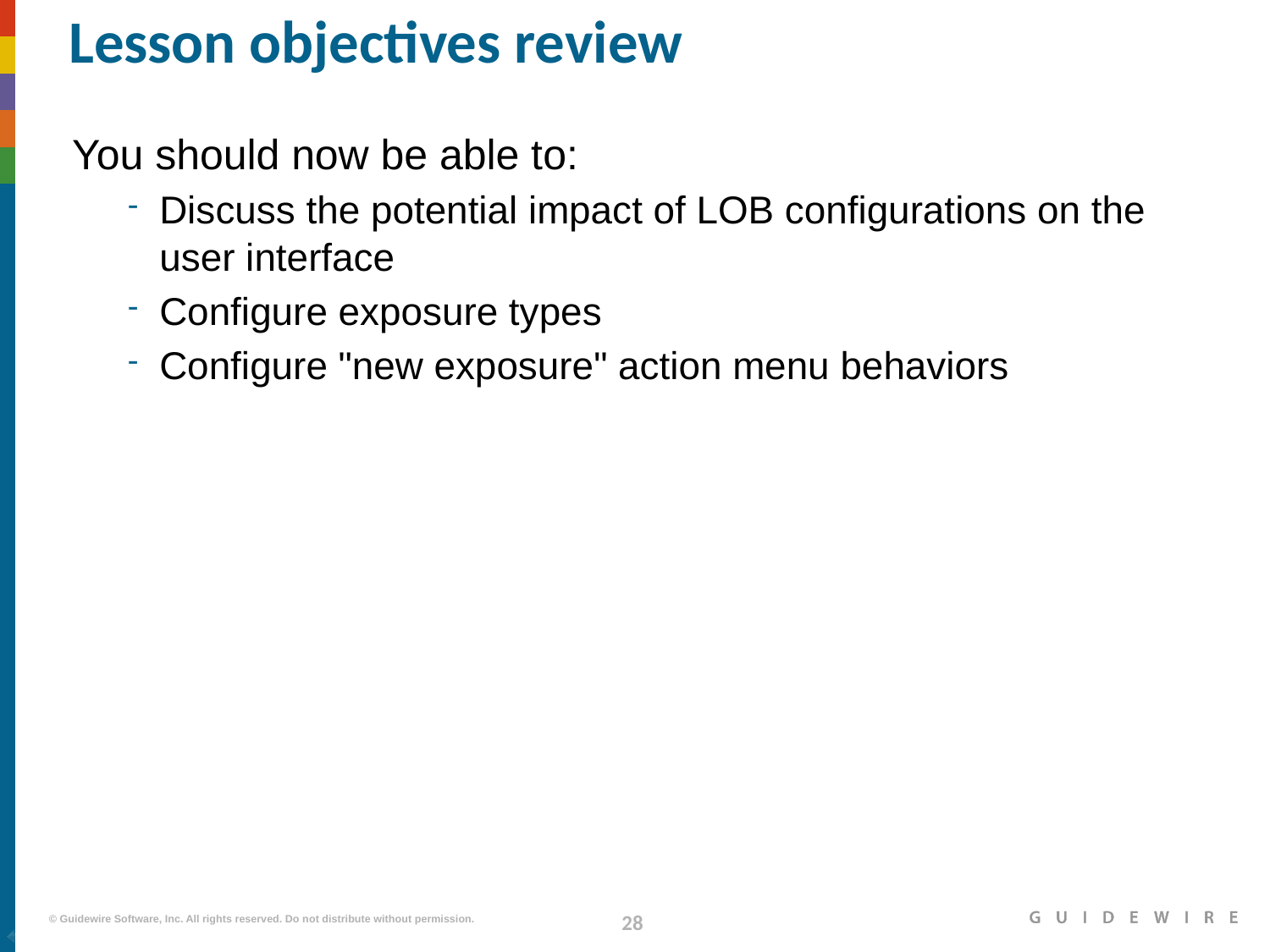

# Lesson objectives review
You should now be able to:
Discuss the potential impact of LOB configurations on the user interface
Configure exposure types
Configure "new exposure" action menu behaviors